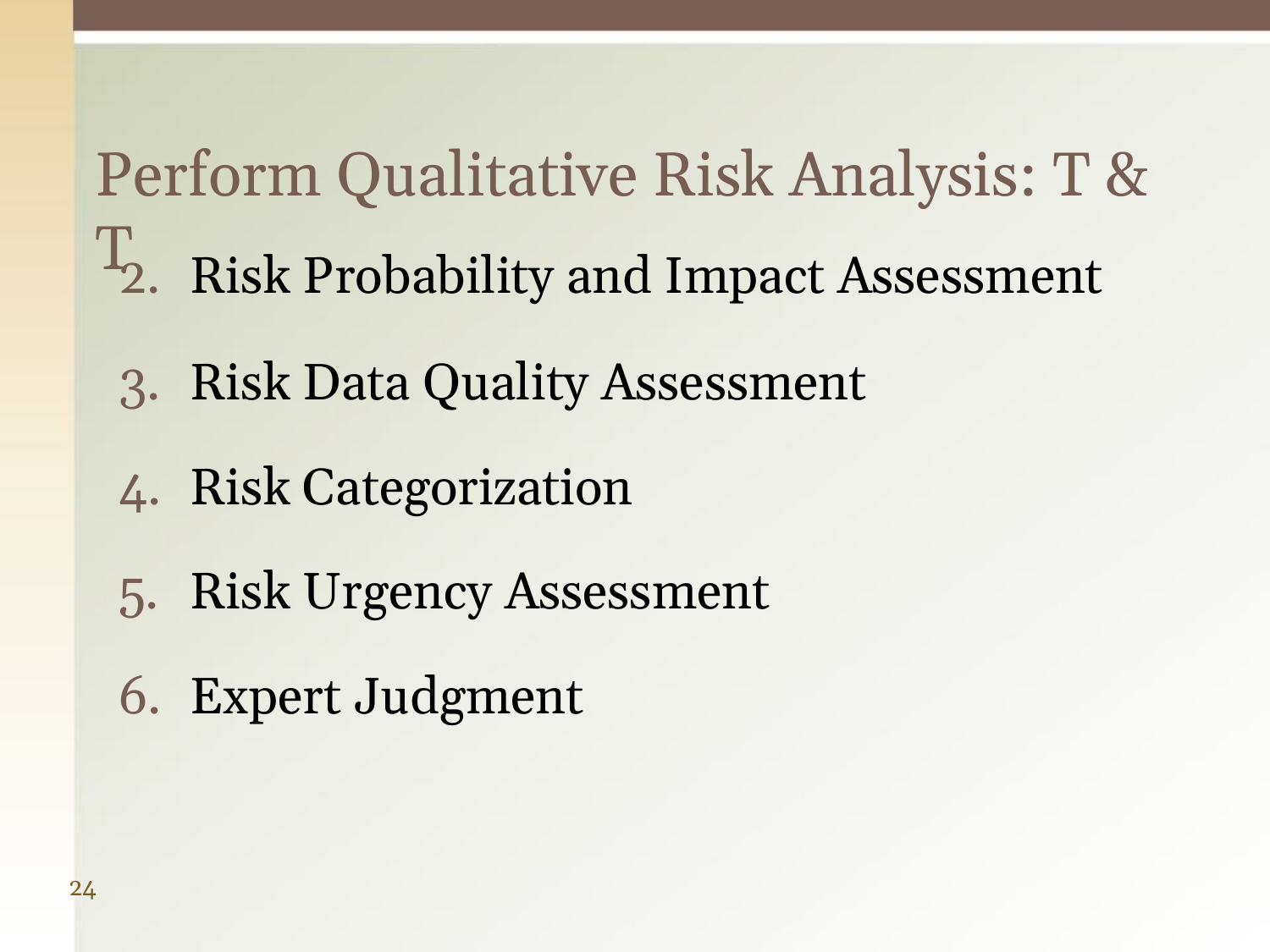

# Perform Qualitative Risk Analysis: T & T
Risk Probability and Impact Assessment
Risk Data Quality Assessment
Risk Categorization
Risk Urgency Assessment
Expert Judgment
24